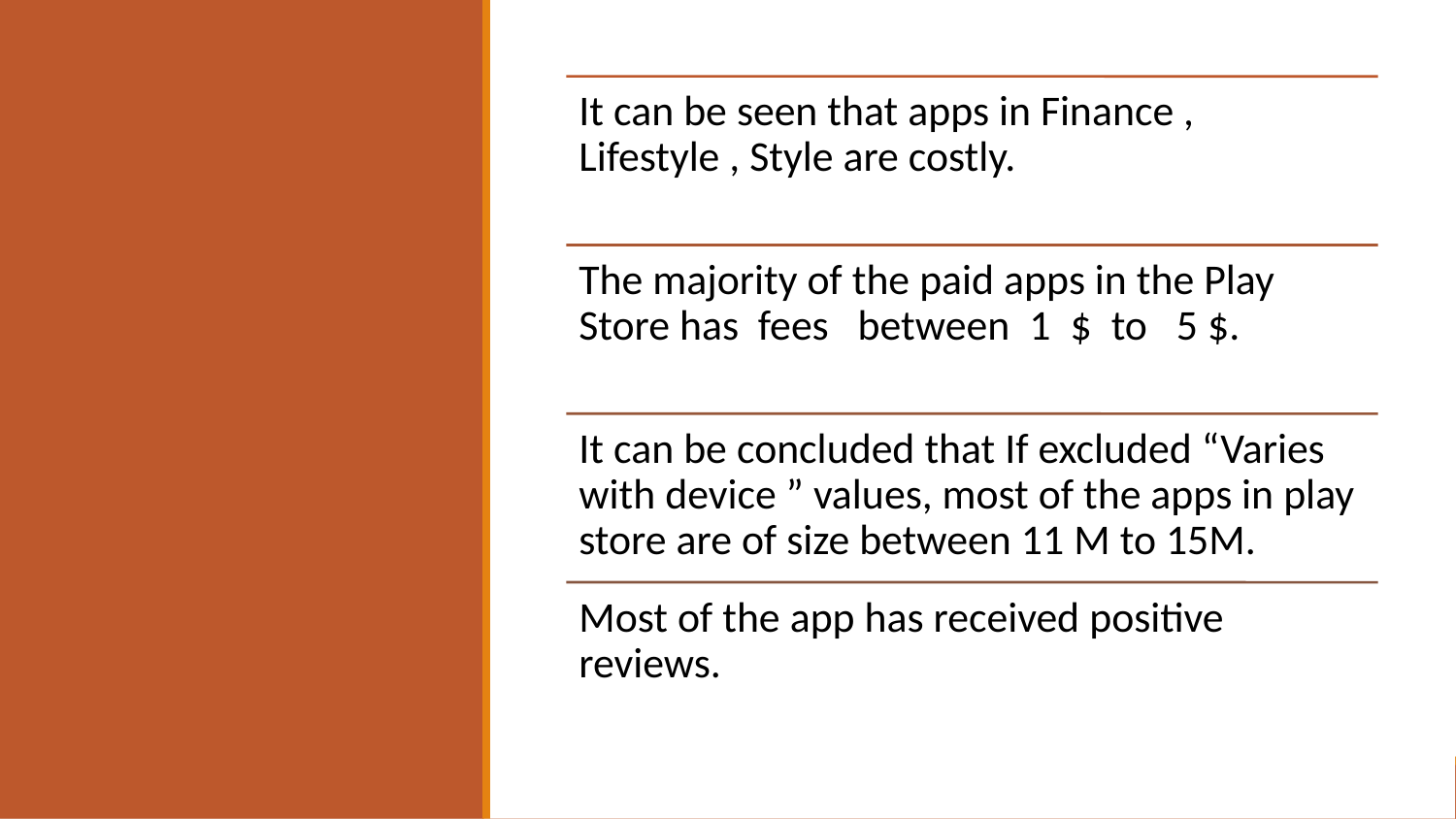

It can be seen that apps in Finance , Lifestyle , Style are costly.
The majority of the paid apps in the Play Store has  fees   between  1  $  to   5 $.
It can be concluded that If excluded “Varies with device ” values, most of the apps in play store are of size between 11 M to 15M.
Most of the app has received positive reviews.